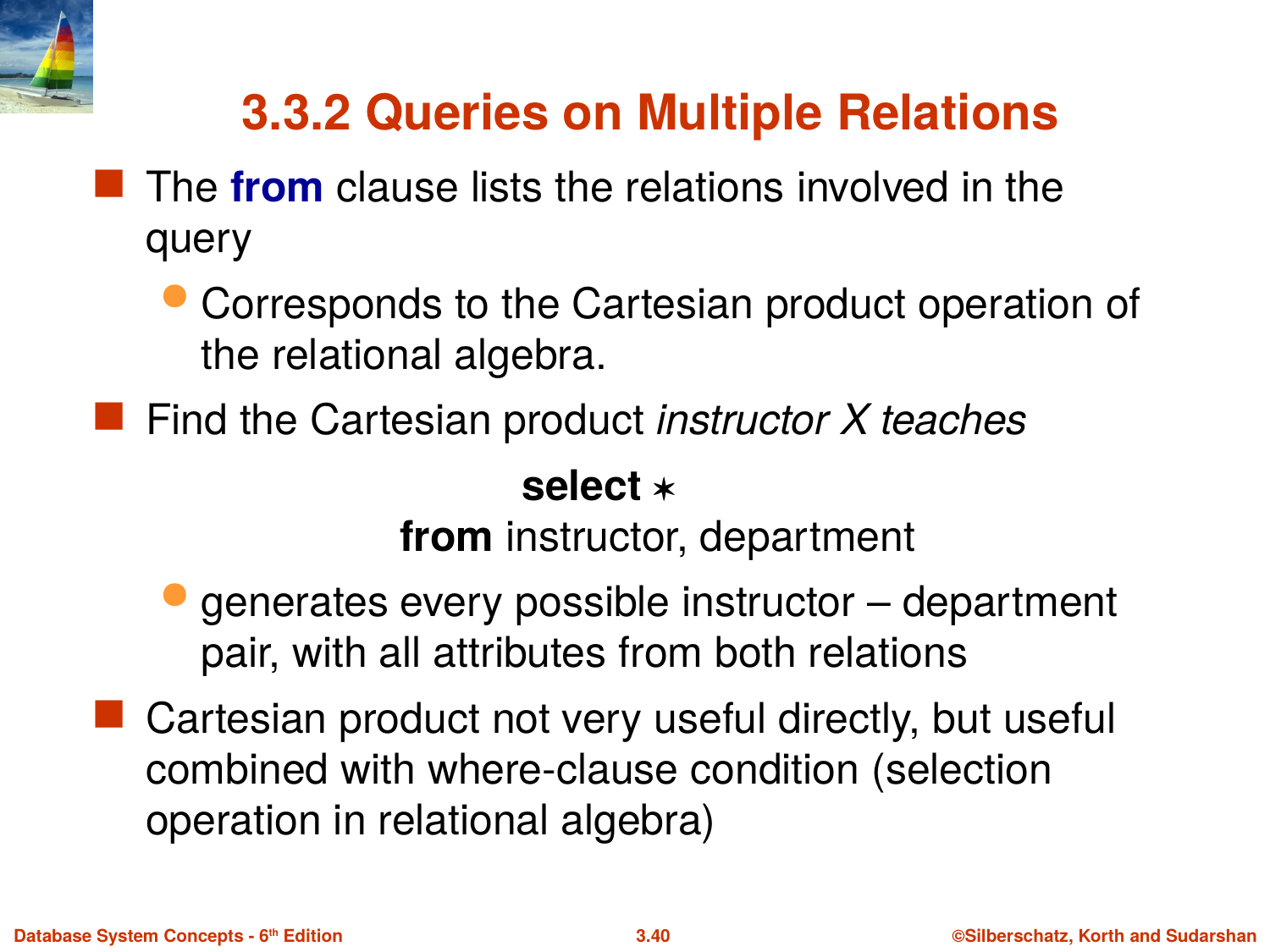

# 3.3.2 Queries on Multiple Relations
The from clause lists the relations involved in the query
Corresponds to the Cartesian product operation of the relational algebra.
Find the Cartesian product instructor X teaches
   		                     select ∗
		from instructor, department
generates every possible instructor – department pair, with all attributes from both relations
Cartesian product not very useful directly, but useful combined with where-clause condition (selection operation in relational algebra)